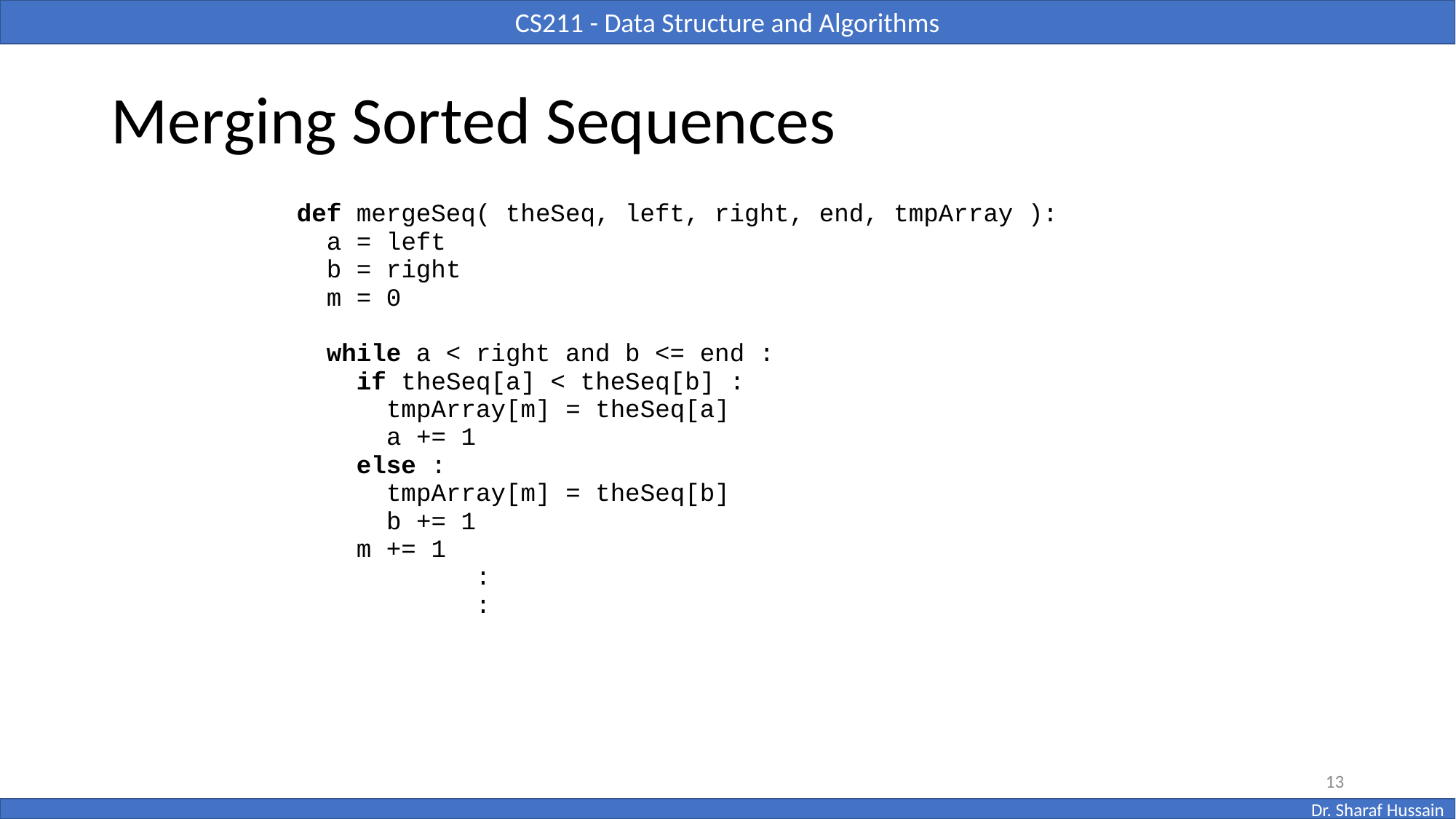

# Merging Sorted Sequences
def mergeSeq( theSeq, left, right, end, tmpArray ):
  a = left
  b = right
  m = 0

  while a < right and b <= end :
    if theSeq[a] < theSeq[b] :
      tmpArray[m] = theSeq[a]
      a += 1
    else :
      tmpArray[m] = theSeq[b]
      b += 1
    m += 1
            :
            :
13